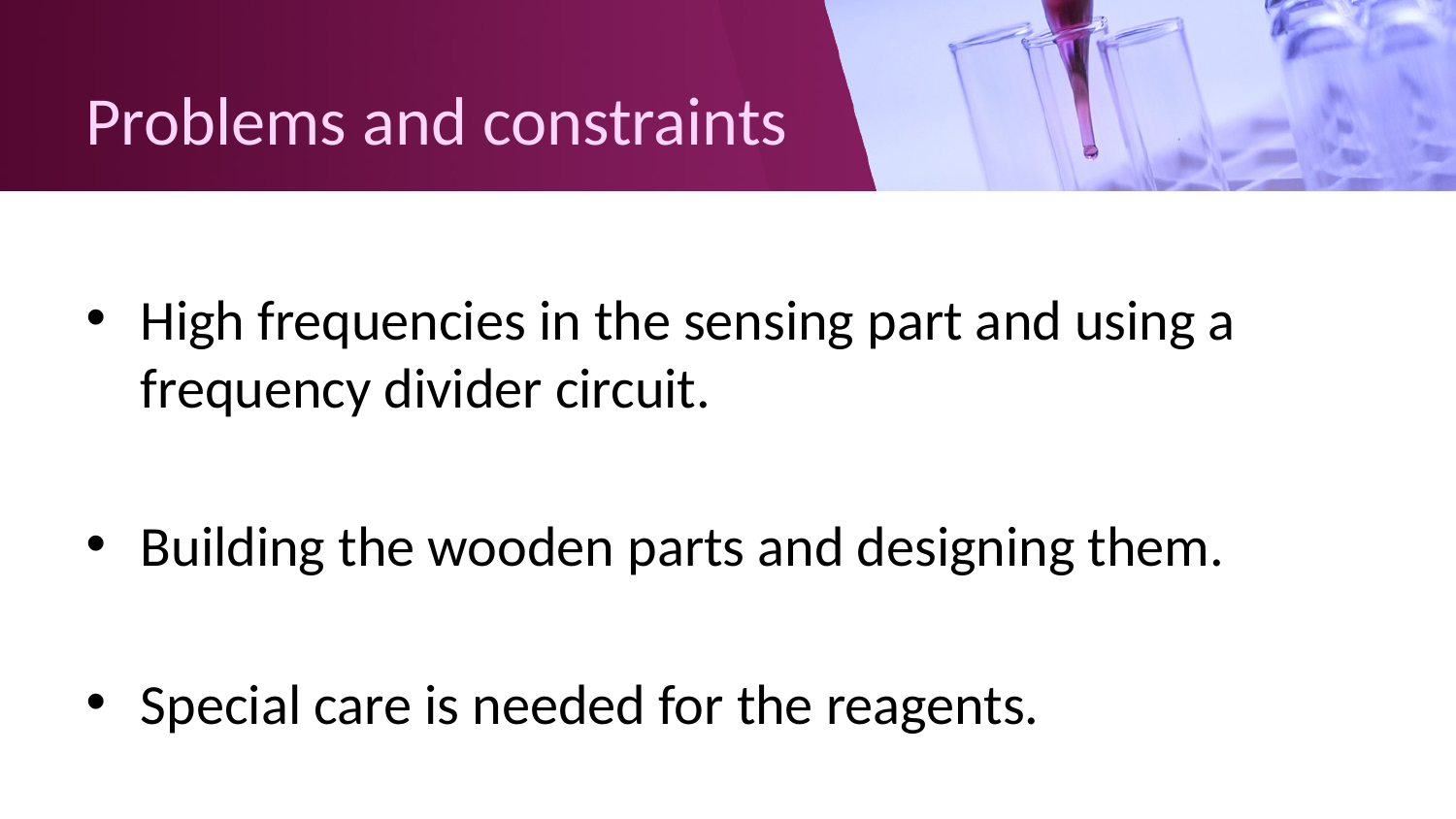

# Problems and constraints
High frequencies in the sensing part and using a frequency divider circuit.

Building the wooden parts and designing them.

Special care is needed for the reagents.